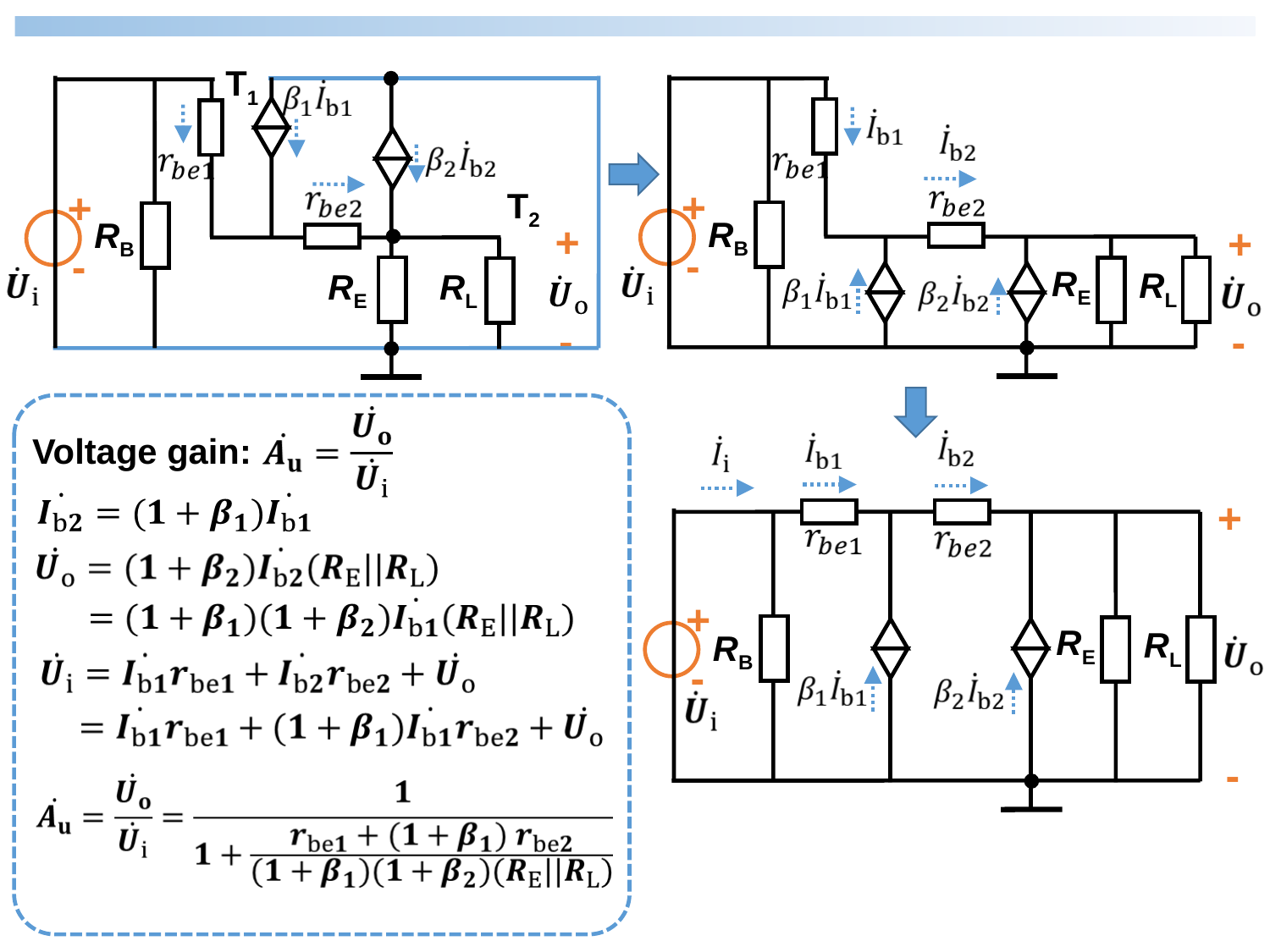

T1

RB

+

-
+
-
RL
T2
RE

RB

+

-
+
-
RL
RE

Voltage gain:

+

RB

+

-
-
RL

RE